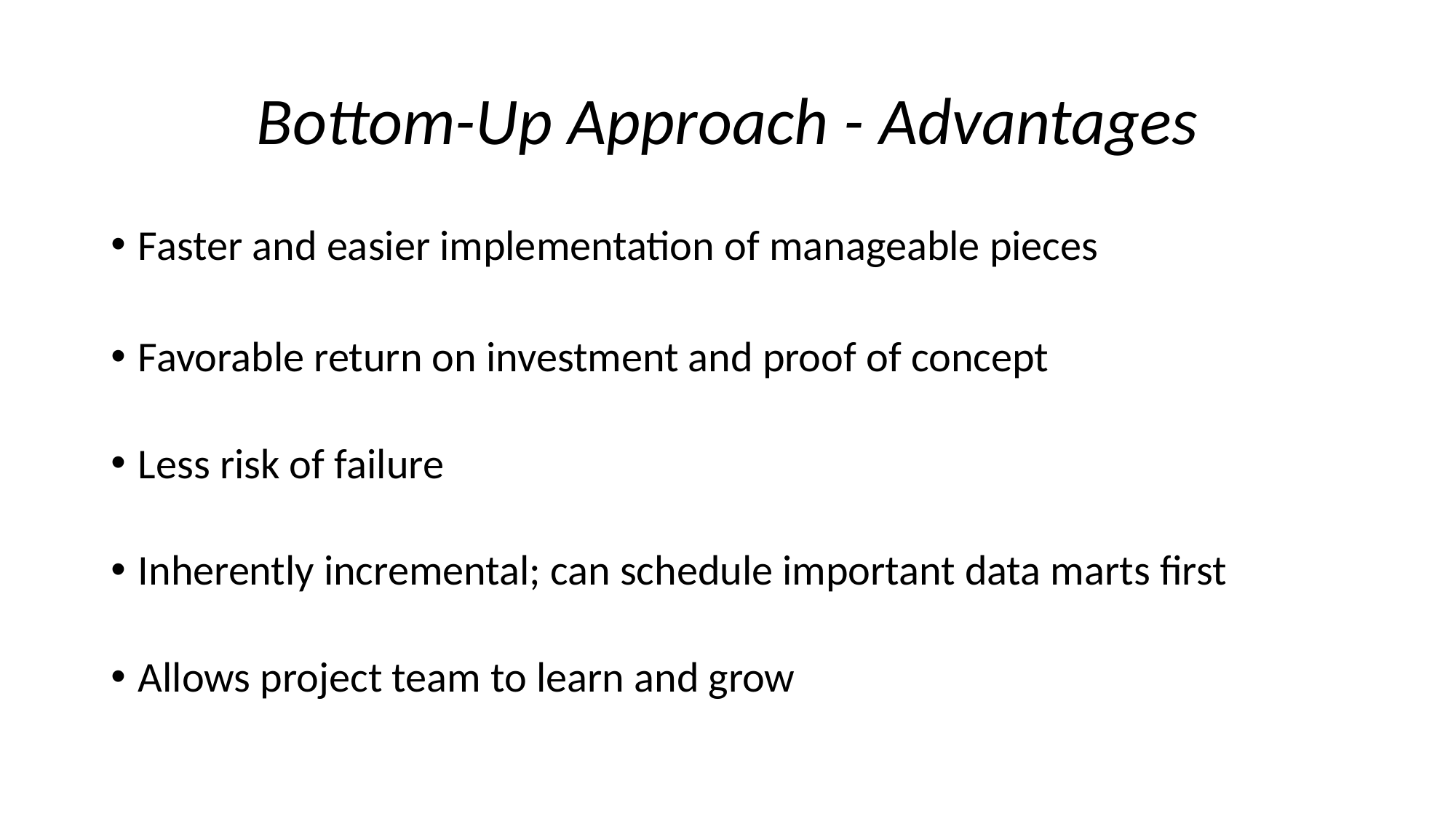

# Bottom-Up Approach - Advantages
Faster and easier implementation of manageable pieces
Favorable return on investment and proof of concept
Less risk of failure
Inherently incremental; can schedule important data marts first
Allows project team to learn and grow